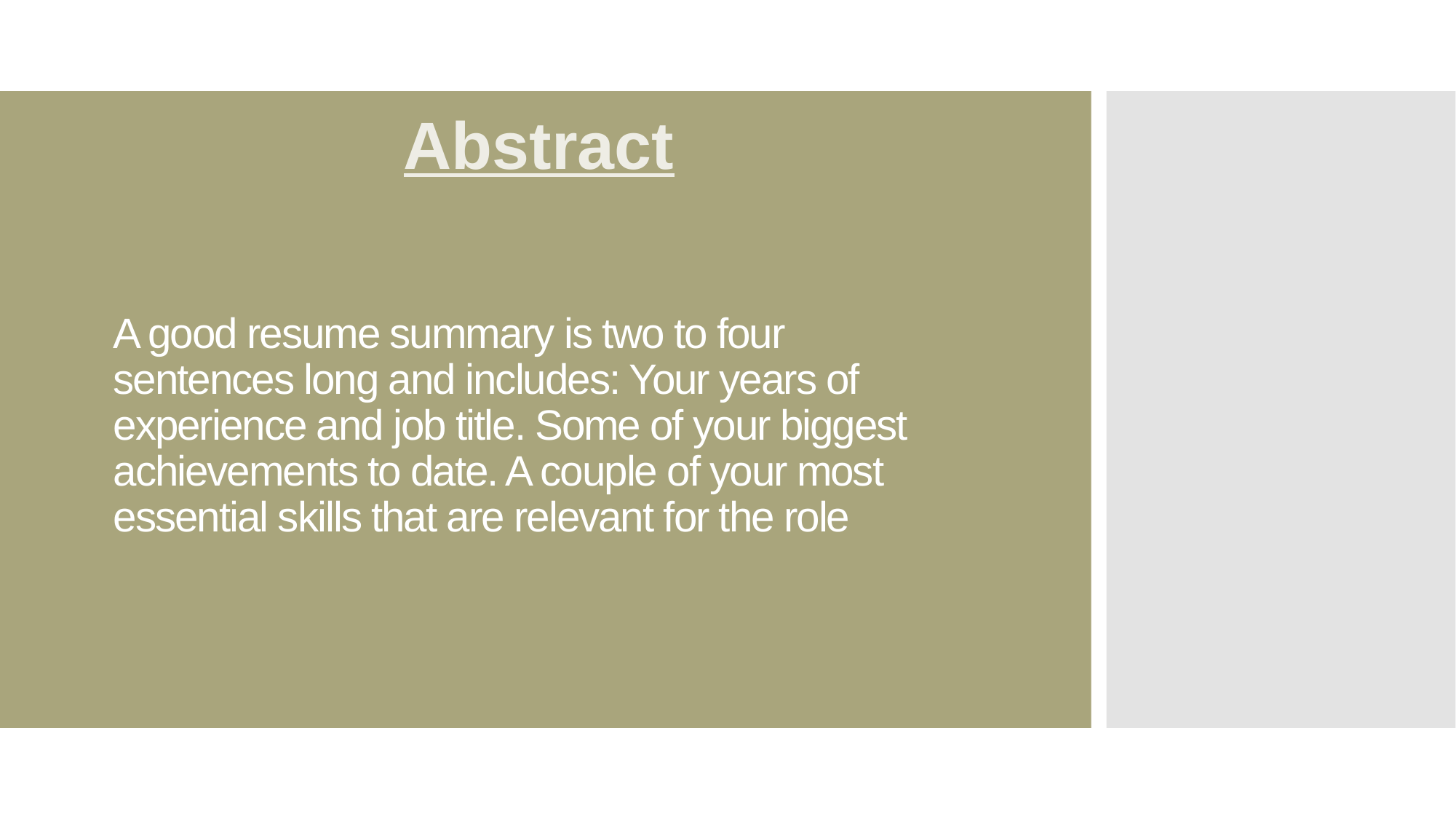

Abstract
# A good resume summary is two to four sentences long and includes: Your years of experience and job title. Some of your biggest achievements to date. A couple of your most essential skills that are relevant for the role